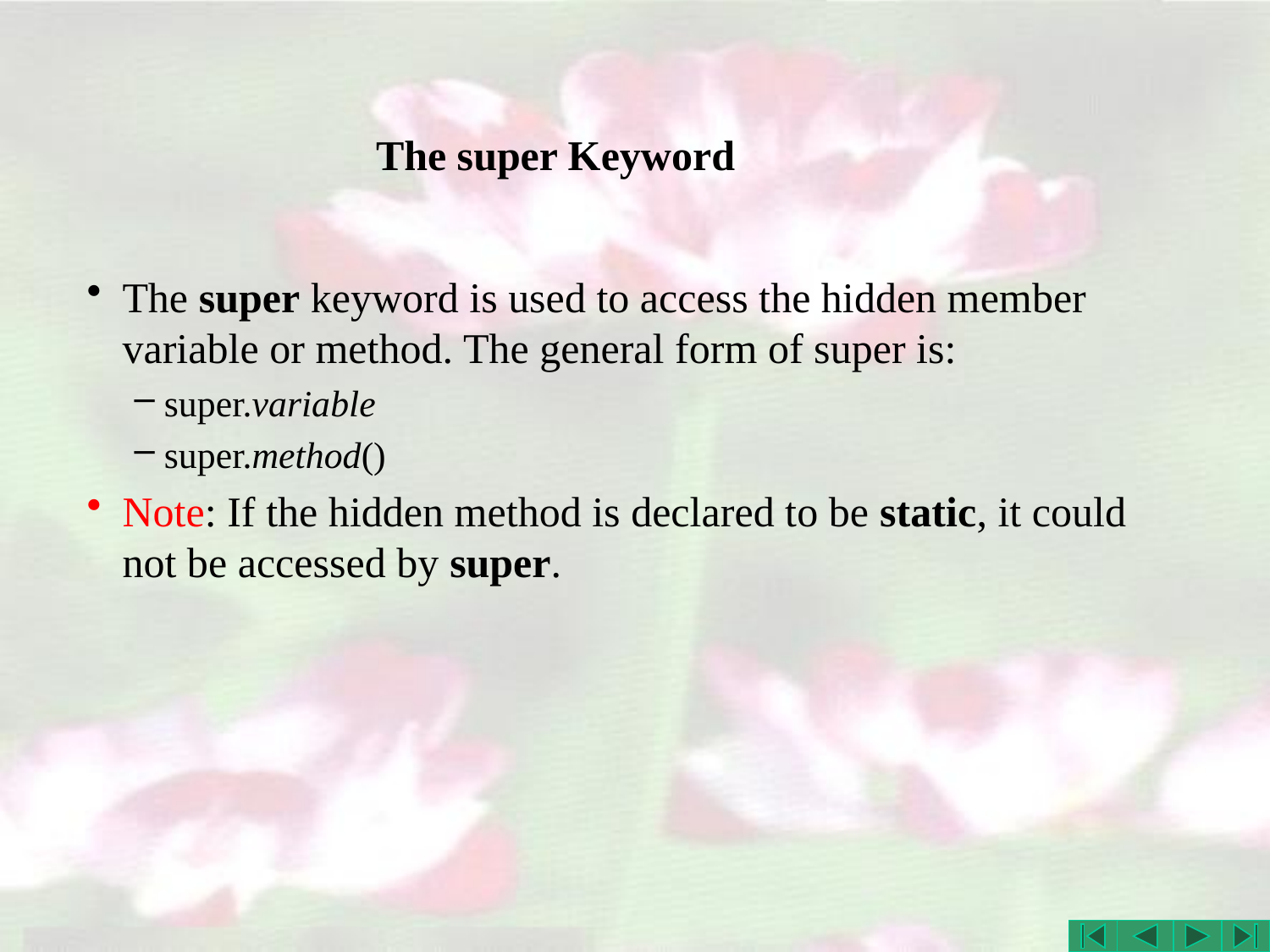

# The super Keyword
The super keyword is used to access the hidden member variable or method. The general form of super is:
super.variable
super.method()
Note: If the hidden method is declared to be static, it could not be accessed by super.